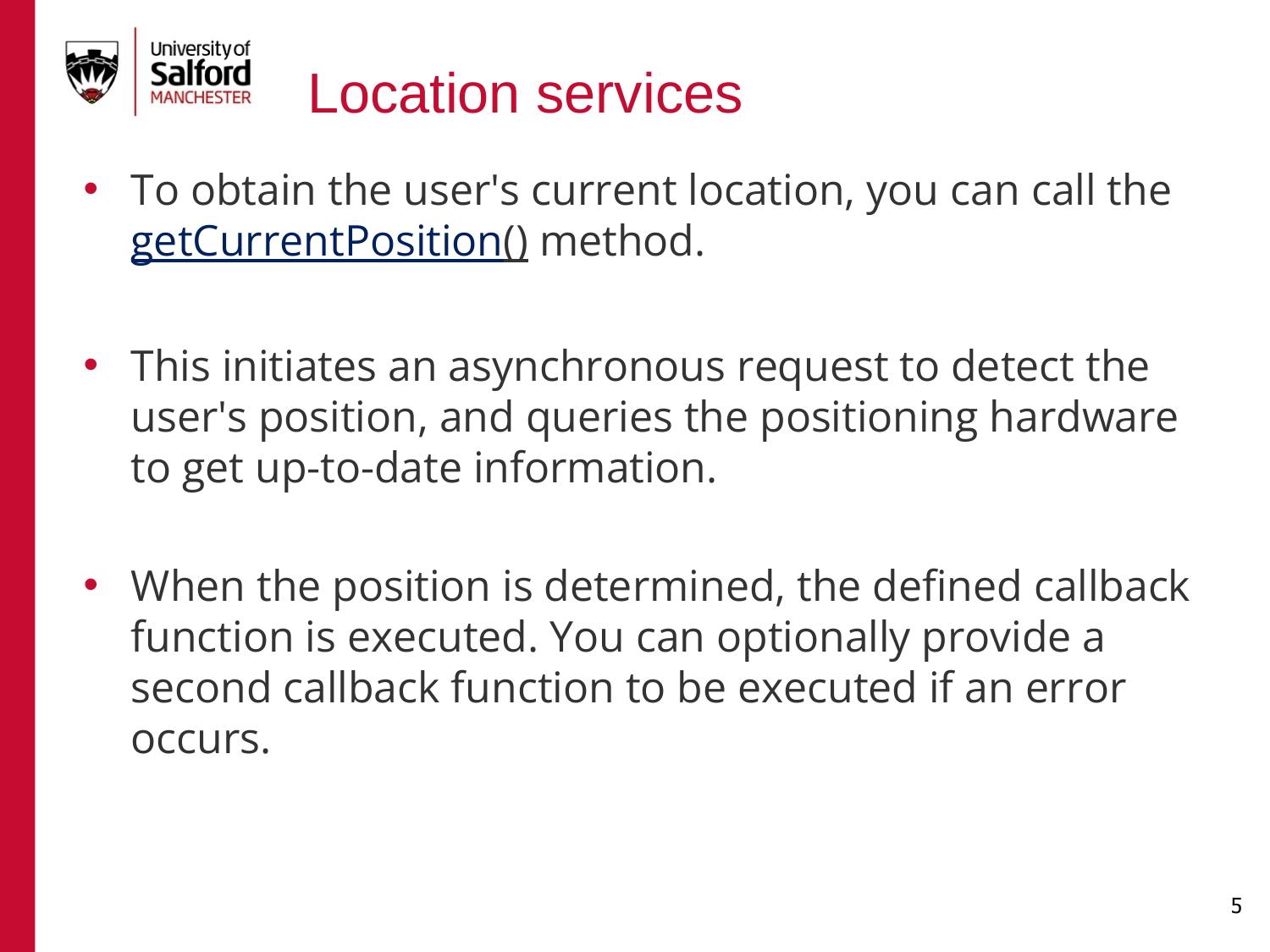

# Location services
To obtain the user's current location, you can call the getCurrentPosition() method.

This initiates an asynchronous request to detect the user's position, and queries the positioning hardware to get up-to-date information.

When the position is determined, the defined callback function is executed. You can optionally provide a second callback function to be executed if an error occurs.

5